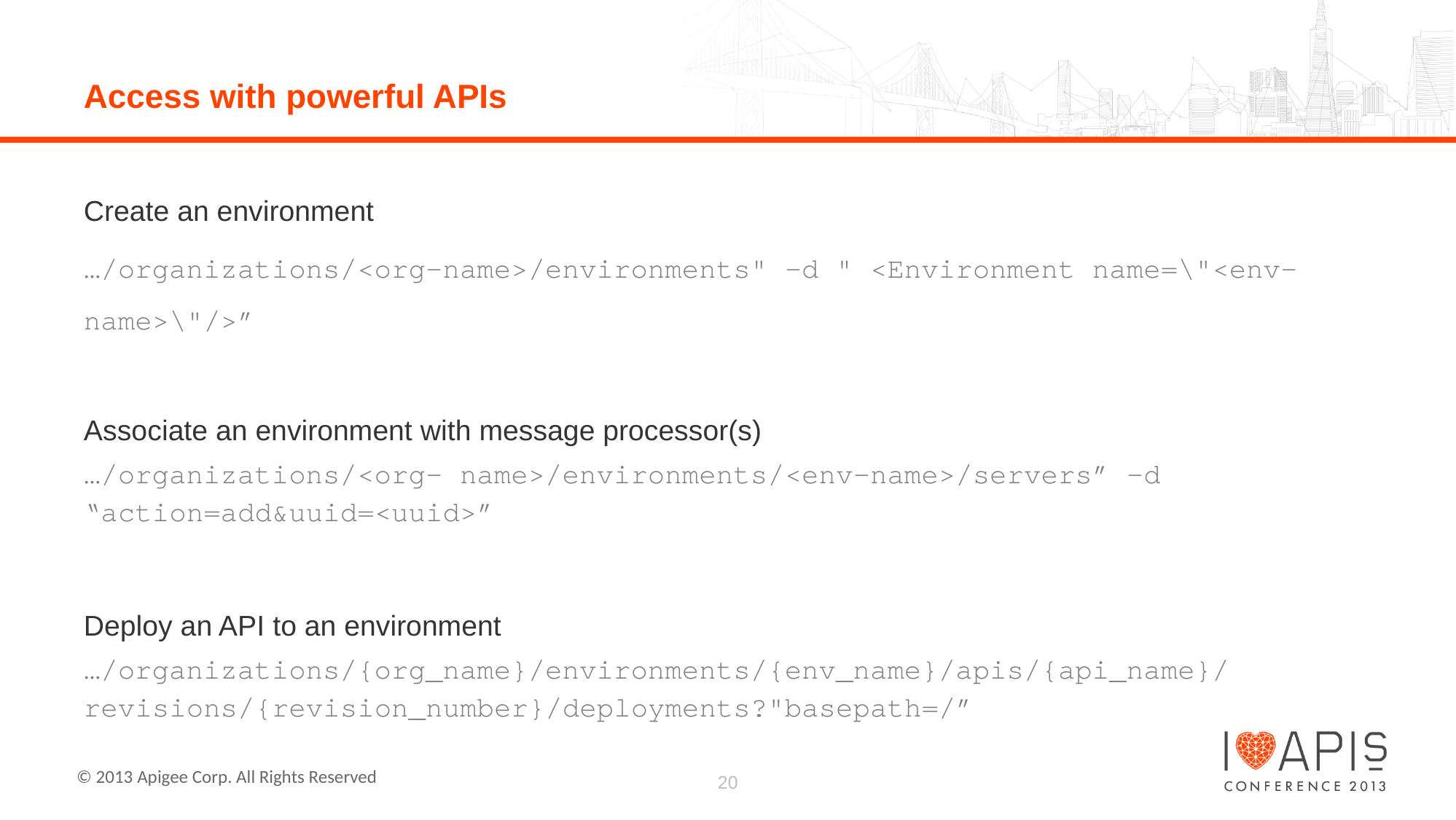

# Access with powerful APIs
Create an environment
…/organizations/<org-name>/environments" -d " <Environment name=\"<env-name>\"/>”

Associate an environment with message processor(s)
…/organizations/<org- name>/environments/<env-name>/servers” –d “action=add&uuid=<uuid>”

Deploy an API to an environment
…/organizations/{org_name}/environments/{env_name}/apis/{api_name}/revisions/{revision_number}/deployments?"basepath=/”

20